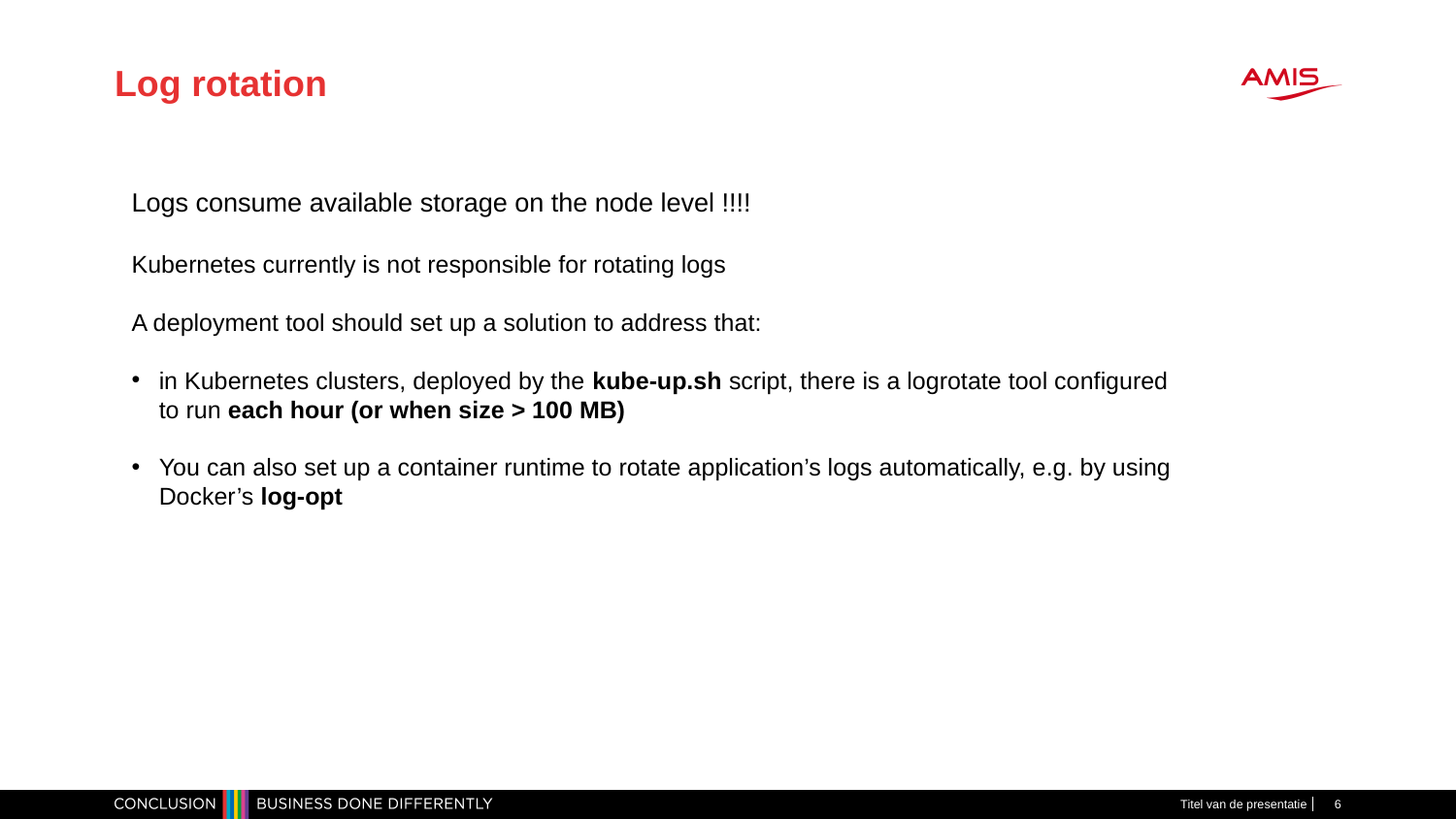

# Log rotation
Logs consume available storage on the node level !!!!

Kubernetes currently is not responsible for rotating logs

A deployment tool should set up a solution to address that:

in Kubernetes clusters, deployed by the kube-up.sh script, there is a logrotate tool configured to run each hour (or when size > 100 MB)

You can also set up a container runtime to rotate application’s logs automatically, e.g. by using Docker’s log-opt

Titel van de presentatie
6